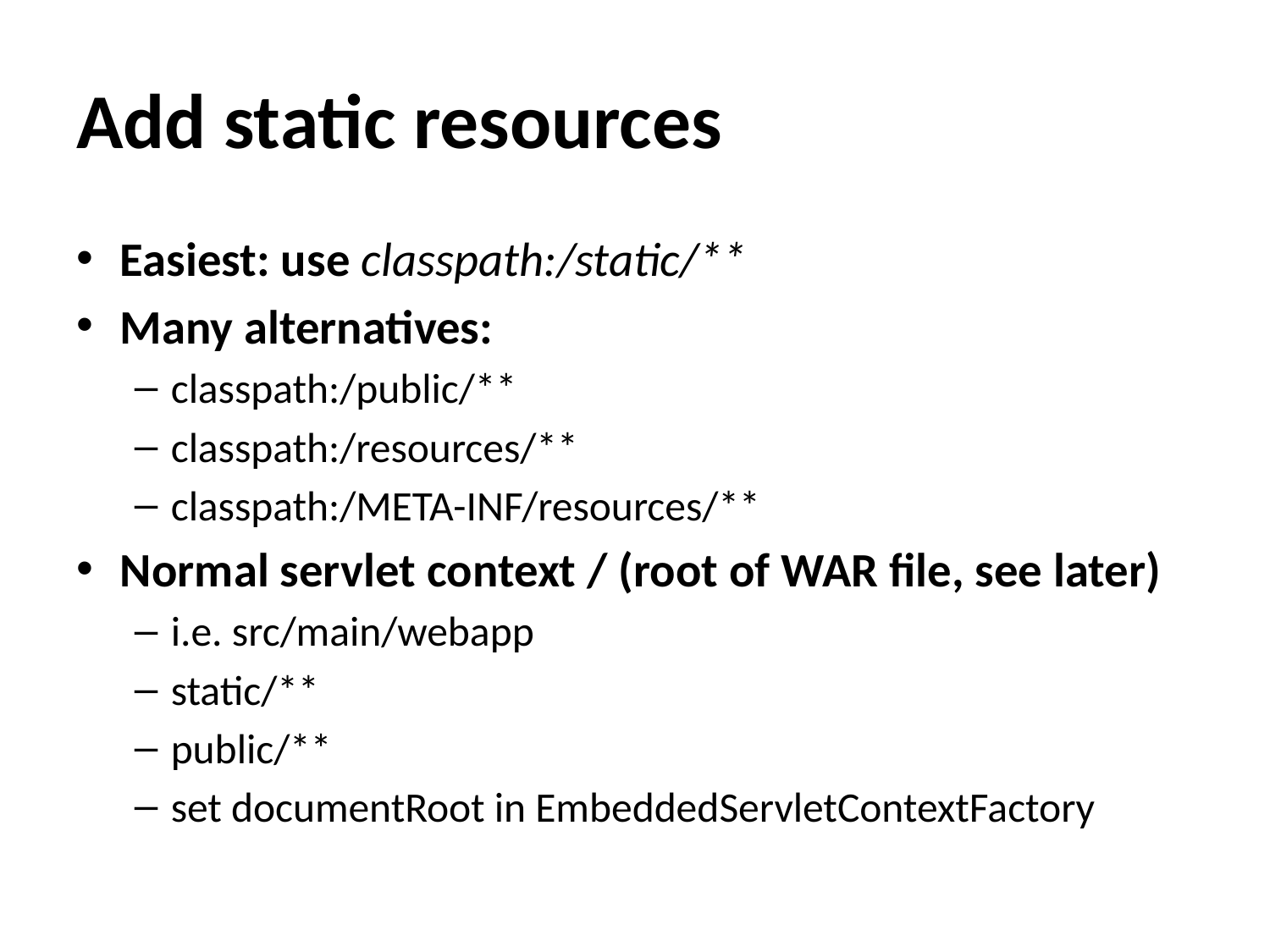

# Add static resources
Easiest: use classpath:/static/**
Many alternatives:
classpath:/public/**
classpath:/resources/**
classpath:/META-INF/resources/**
Normal servlet context / (root of WAR file, see later)
i.e. src/main/webapp
static/**
public/**
set documentRoot in EmbeddedServletContextFactory